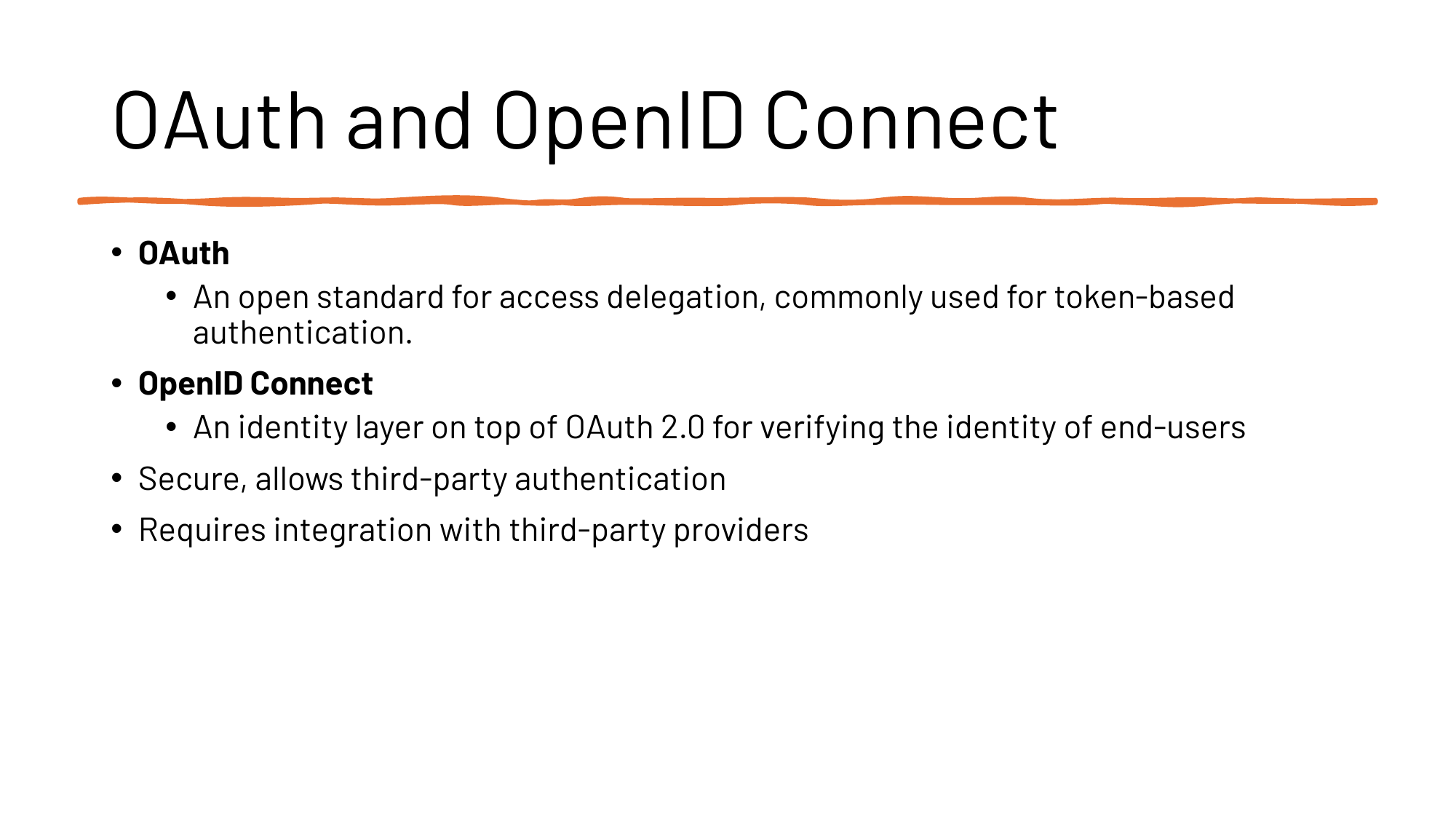

# OAuth and OpenID Connect

OAuth
An open standard for access delegation, commonly used for token-based authentication.
OpenID Connect
An identity layer on top of OAuth 2.0 for verifying the identity of end-users
Secure, allows third-party authentication
Requires integration with third-party providers